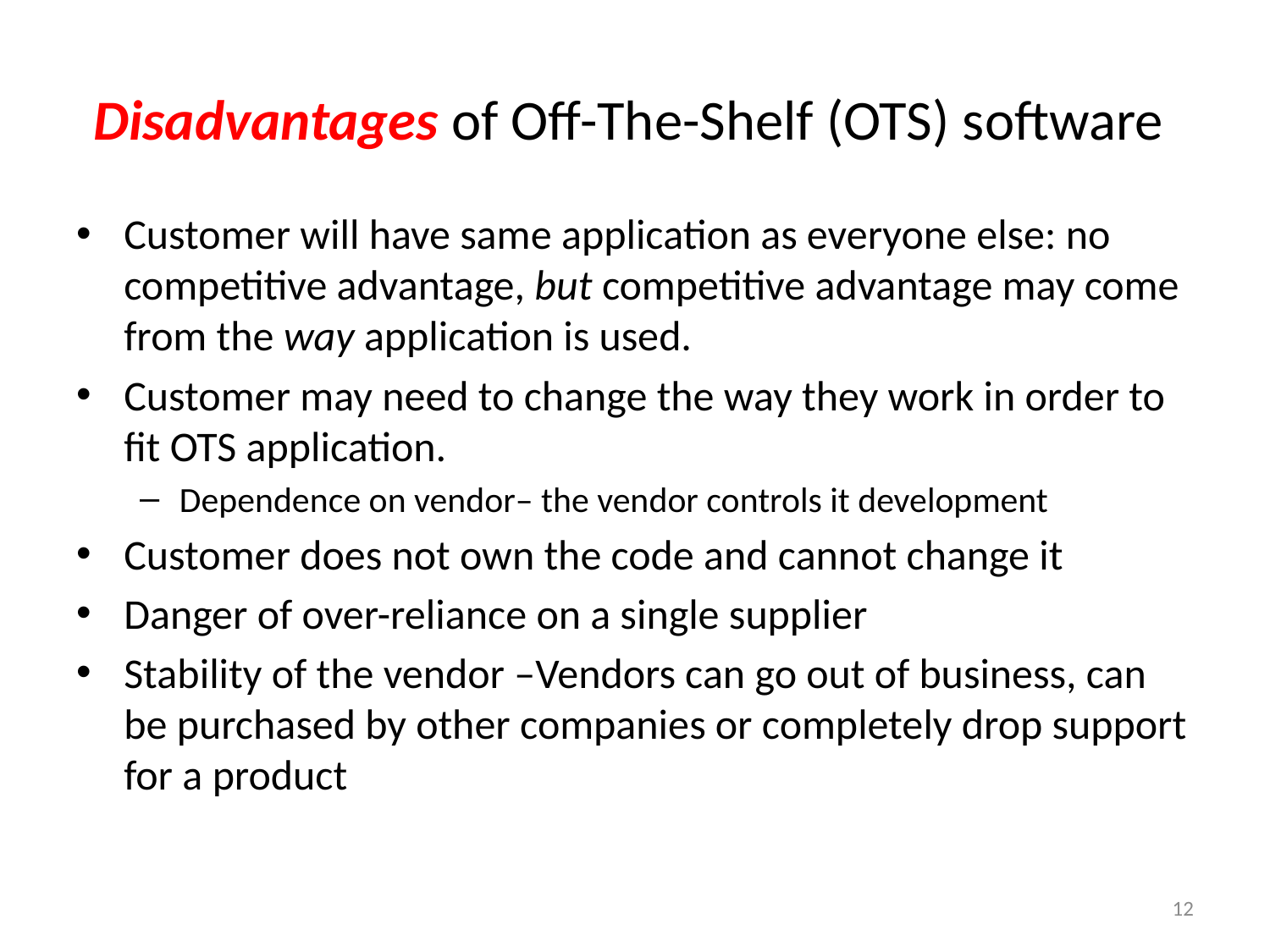

# Disadvantages of Off-The-Shelf (OTS) software
Customer will have same application as everyone else: no competitive advantage, but competitive advantage may come from the way application is used.
Customer may need to change the way they work in order to fit OTS application.
Dependence on vendor– the vendor controls it development
Customer does not own the code and cannot change it
Danger of over-reliance on a single supplier
Stability of the vendor –Vendors can go out of business, can be purchased by other companies or completely drop support for a product

12